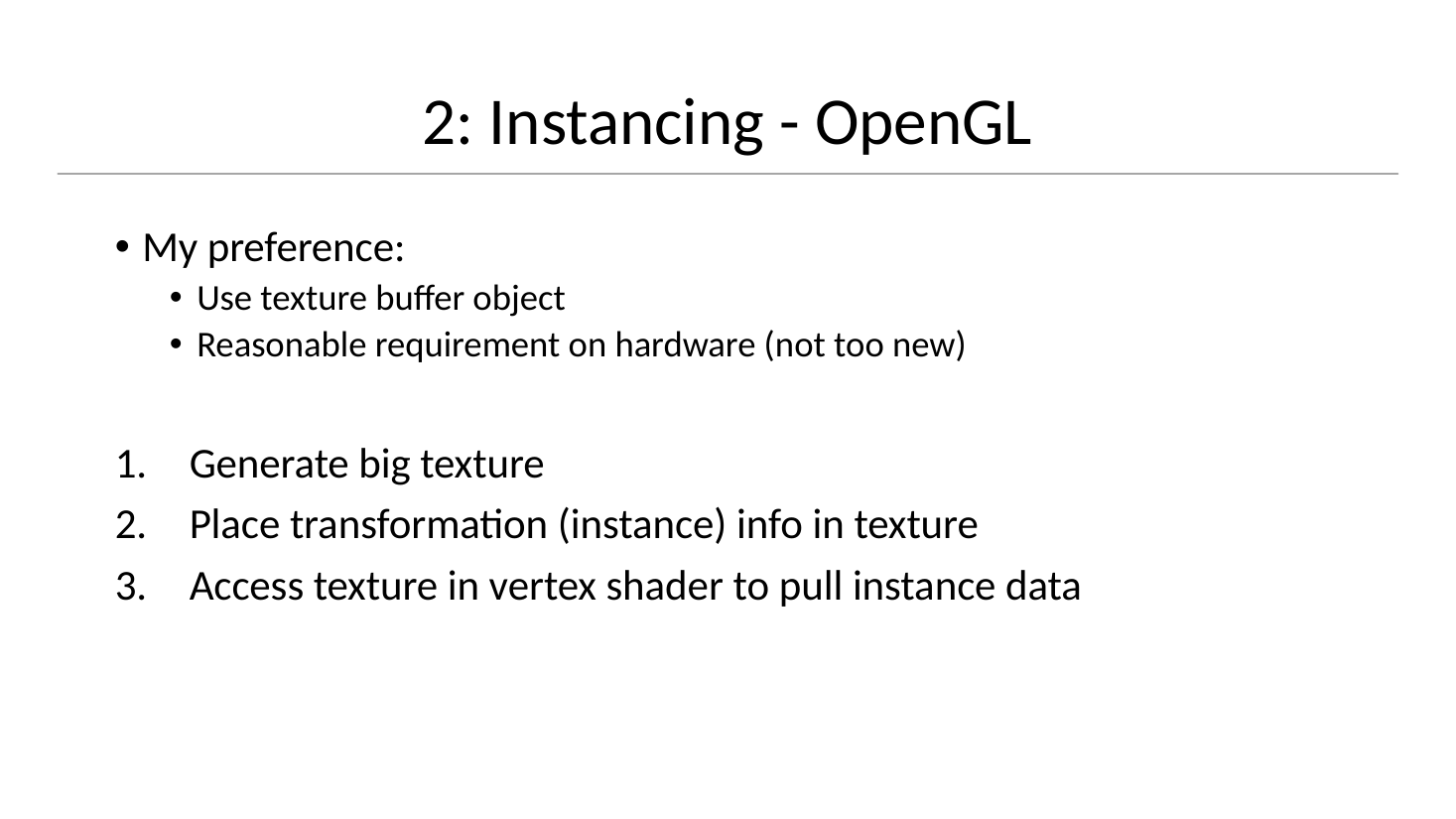

# 2: Instancing - OpenGL
My preference:
Use texture buffer object
Reasonable requirement on hardware (not too new)

Generate big texture
Place transformation (instance) info in texture
Access texture in vertex shader to pull instance data